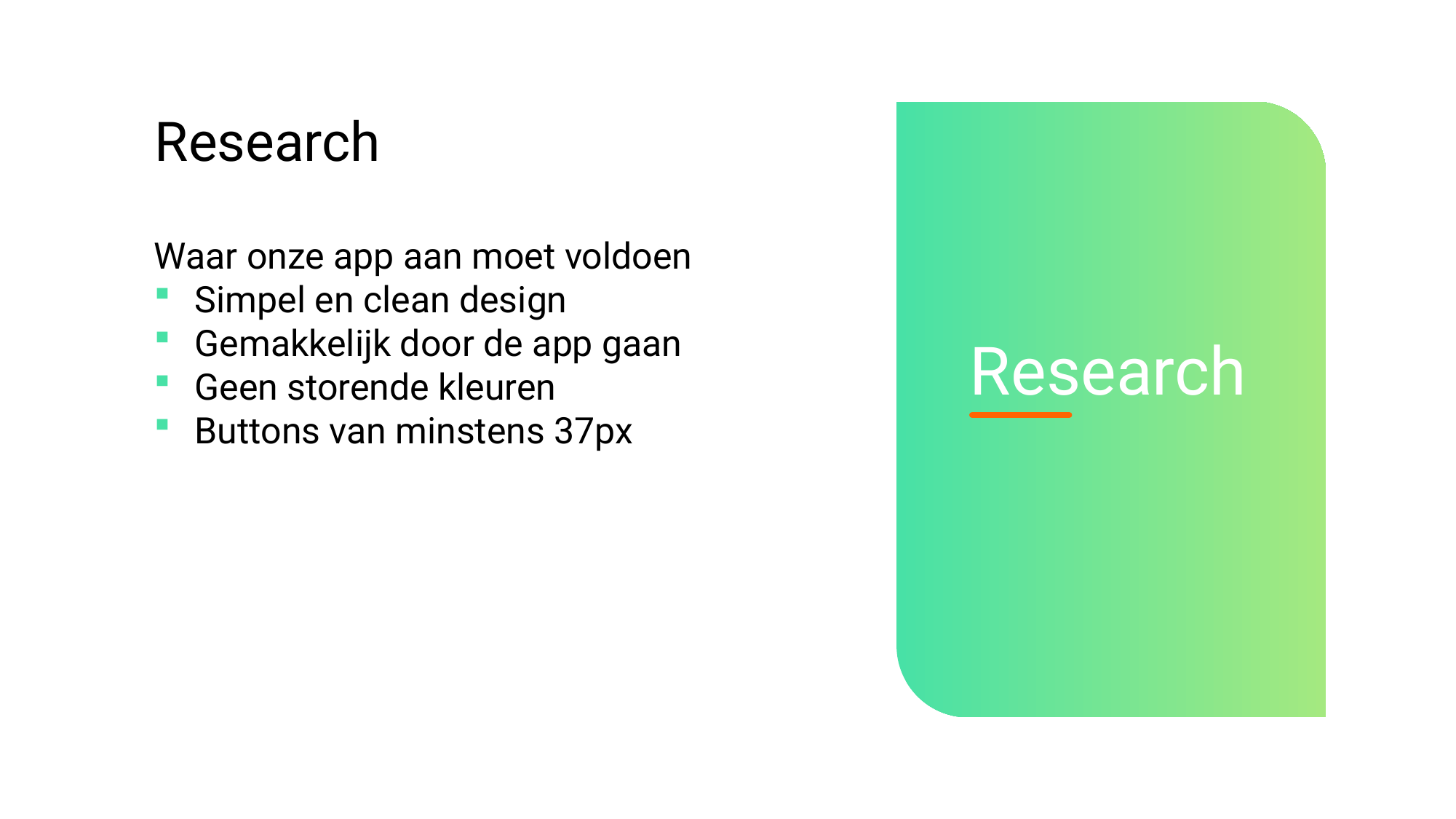

Research

Waar onze app aan moet voldoen
Simpel en clean design
Gemakkelijk door de app gaan
Geen storende kleuren
Buttons van minstens 37px

Research